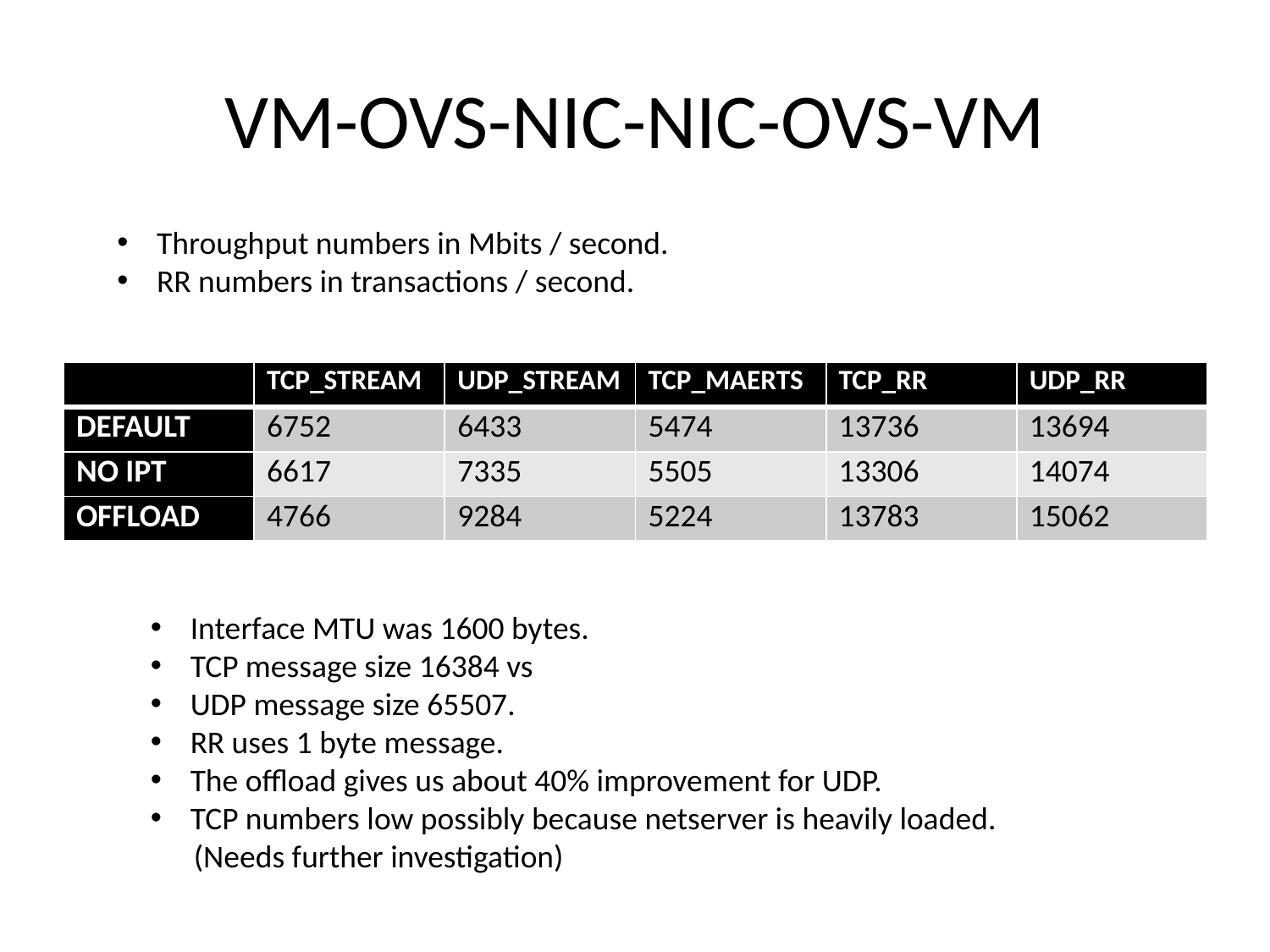

# VM-OVS-NIC-NIC-OVS-VM
Throughput numbers in Mbits / second.
RR numbers in transactions / second.
|  | TCP\_STREAM | UDP\_STREAM | TCP\_MAERTS | TCP\_RR | UDP\_RR |
| --- | --- | --- | --- | --- | --- |
| DEFAULT | 6752 | 6433 | 5474 | 13736 | 13694 |
| NO IPT | 6617 | 7335 | 5505 | 13306 | 14074 |
| OFFLOAD | 4766 | 9284 | 5224 | 13783 | 15062 |
Interface MTU was 1600 bytes.
TCP message size 16384 vs
UDP message size 65507.
RR uses 1 byte message.
The offload gives us about 40% improvement for UDP.
TCP numbers low possibly because netserver is heavily loaded.
      (Needs further investigation)